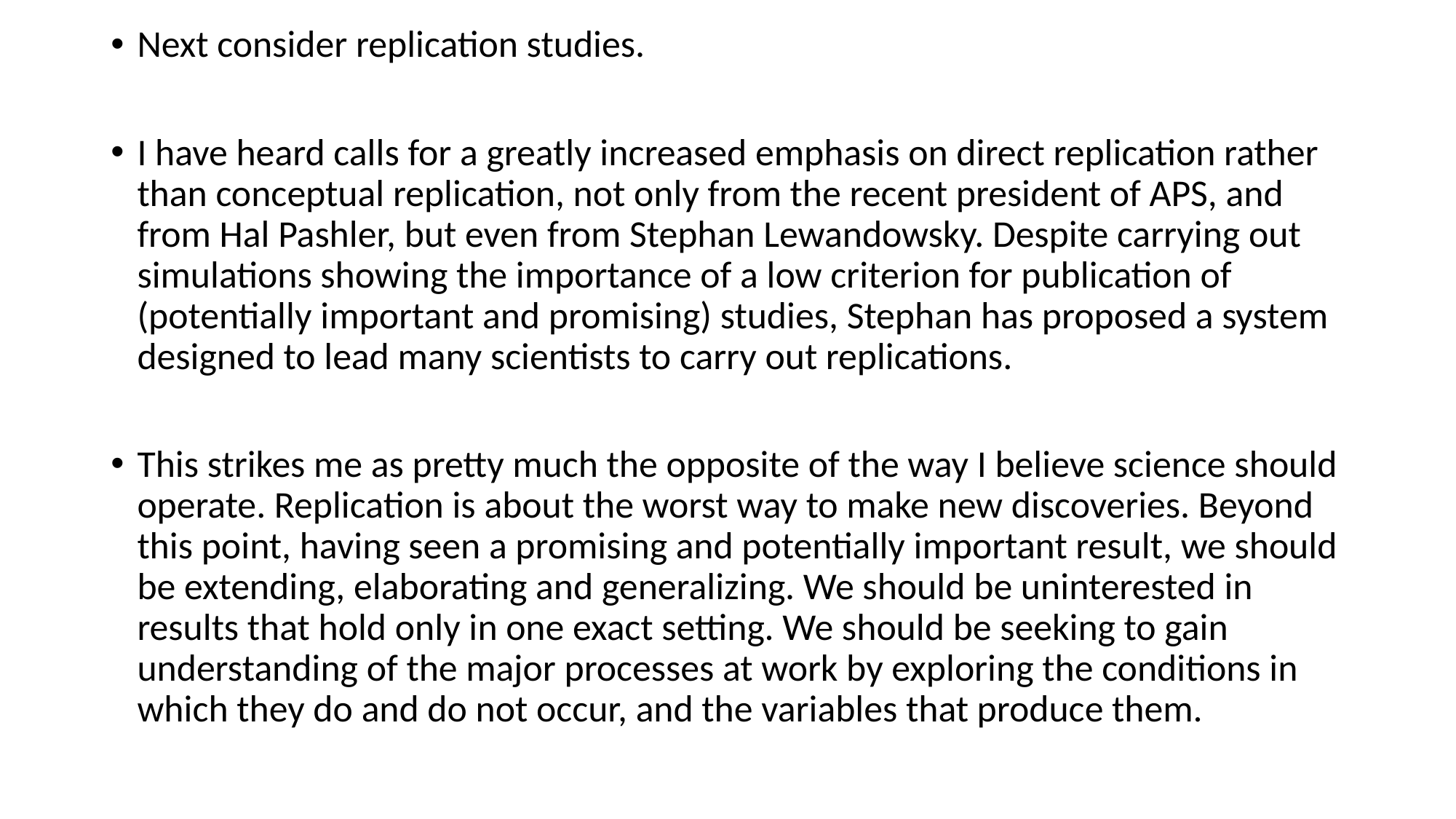

Next consider replication studies.

I have heard calls for a greatly increased emphasis on direct replication rather than conceptual replication, not only from the recent president of APS, and from Hal Pashler, but even from Stephan Lewandowsky. Despite carrying out simulations showing the importance of a low criterion for publication of (potentially important and promising) studies, Stephan has proposed a system designed to lead many scientists to carry out replications.

This strikes me as pretty much the opposite of the way I believe science should operate. Replication is about the worst way to make new discoveries. Beyond this point, having seen a promising and potentially important result, we should be extending, elaborating and generalizing. We should be uninterested in results that hold only in one exact setting. We should be seeking to gain understanding of the major processes at work by exploring the conditions in which they do and do not occur, and the variables that produce them.